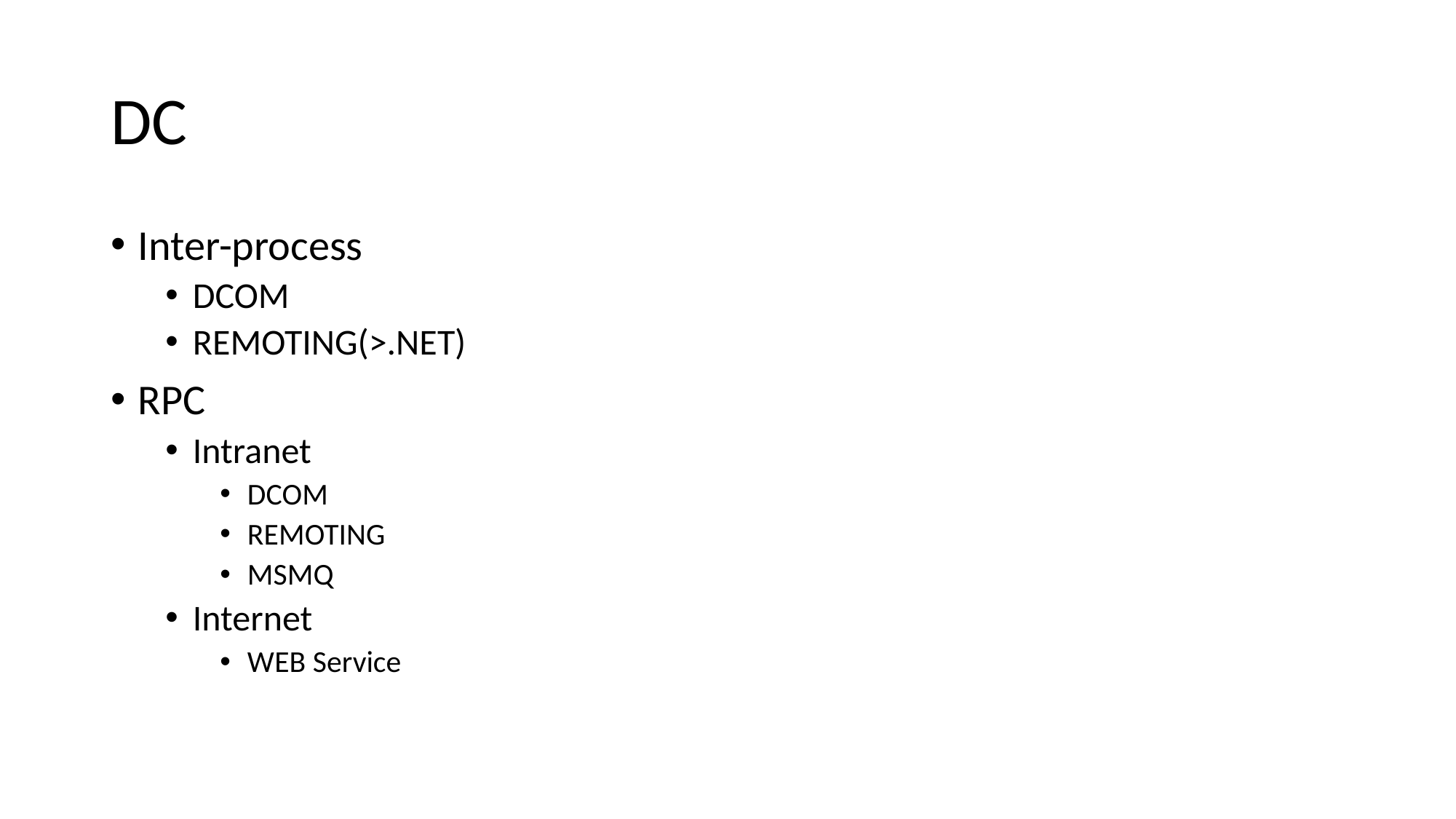

# DC
Inter-process
DCOM
REMOTING(>.NET)
RPC
Intranet
DCOM
REMOTING
MSMQ
Internet
WEB Service